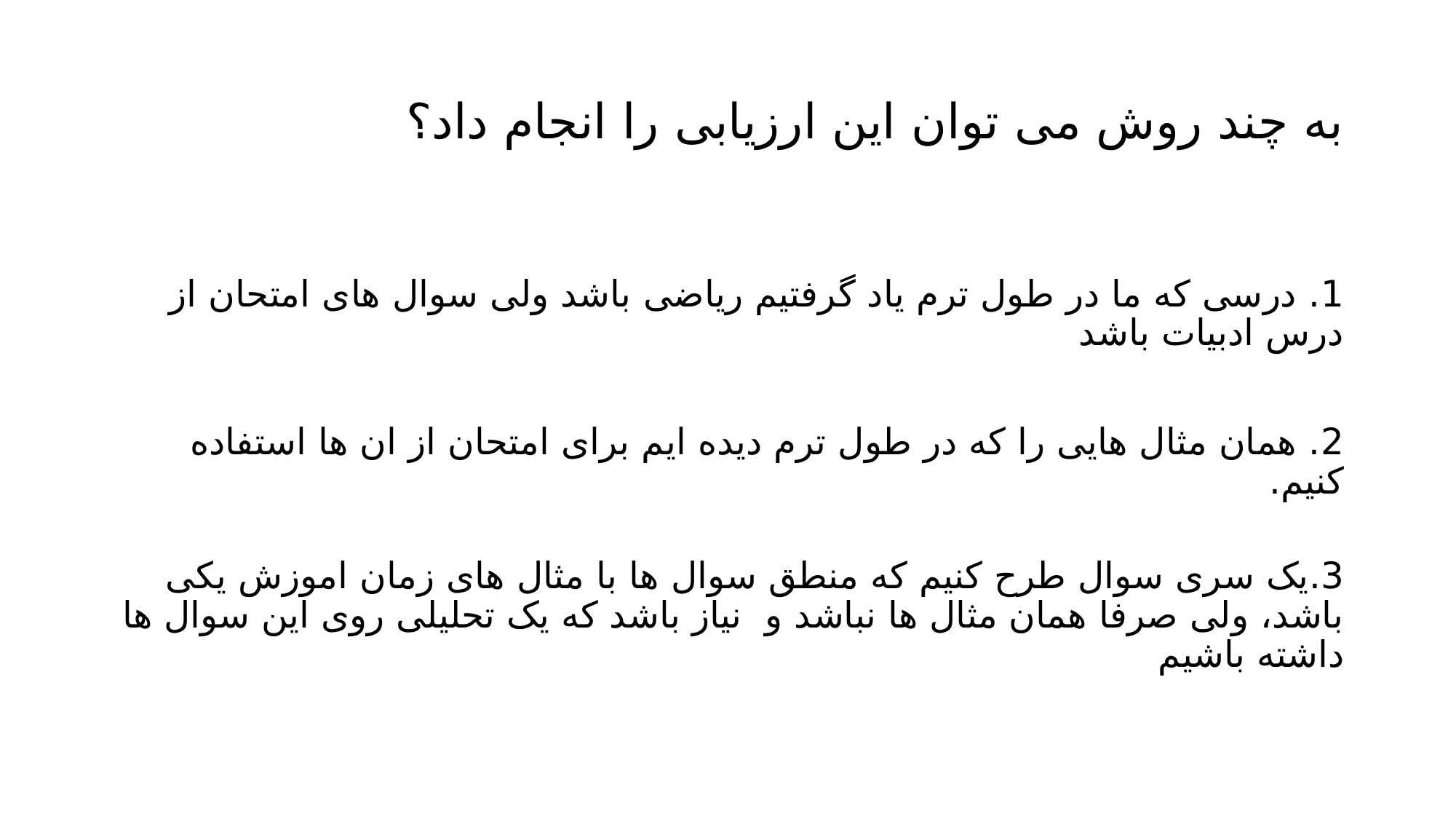

# به چند روش می توان این ارزیابی را انجام داد؟

1. درسی که ما در طول ترم یاد گرفتیم ریاضی باشد ولی سوال های امتحان از درس ادبیات باشد

2. همان مثال هایی را که در طول ترم دیده ایم برای امتحان از ان ها استفاده کنیم.

3.یک سری سوال طرح کنیم که منطق سوال ها با مثال های زمان اموزش یکی باشد، ولی صرفا همان مثال ها نباشد و  نیاز باشد که یک تحلیلی روی این سوال ها داشته باشیم